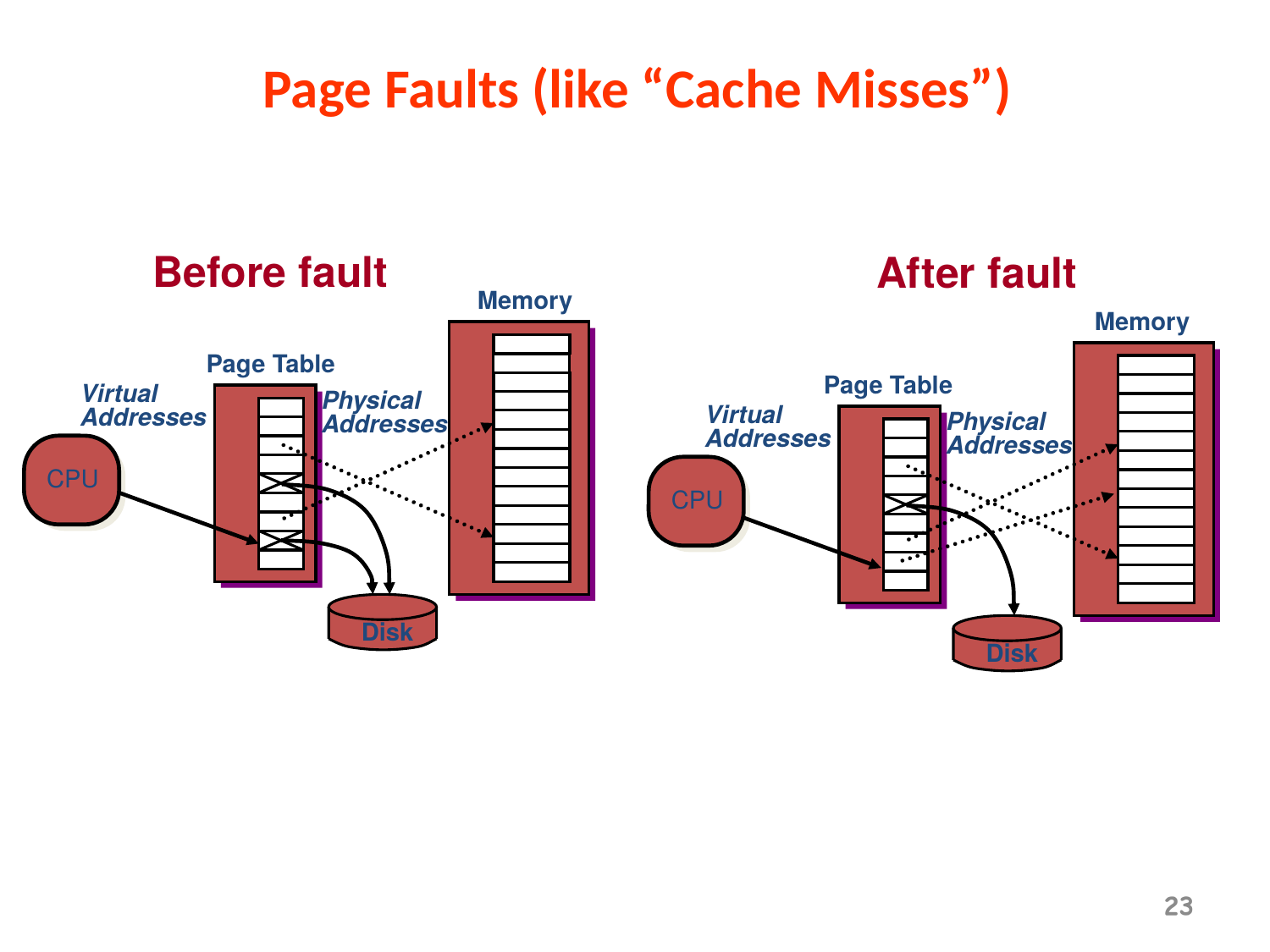

# Page Faults (like “Cache Misses”)
Before fault
After fault
Memory
Memory

Page Table

Page Table

Virtual
Addresses
Physical
Addresses

Virtual
Addresses
Physical
Addresses

CPU

CPU

Disk

Disk

23